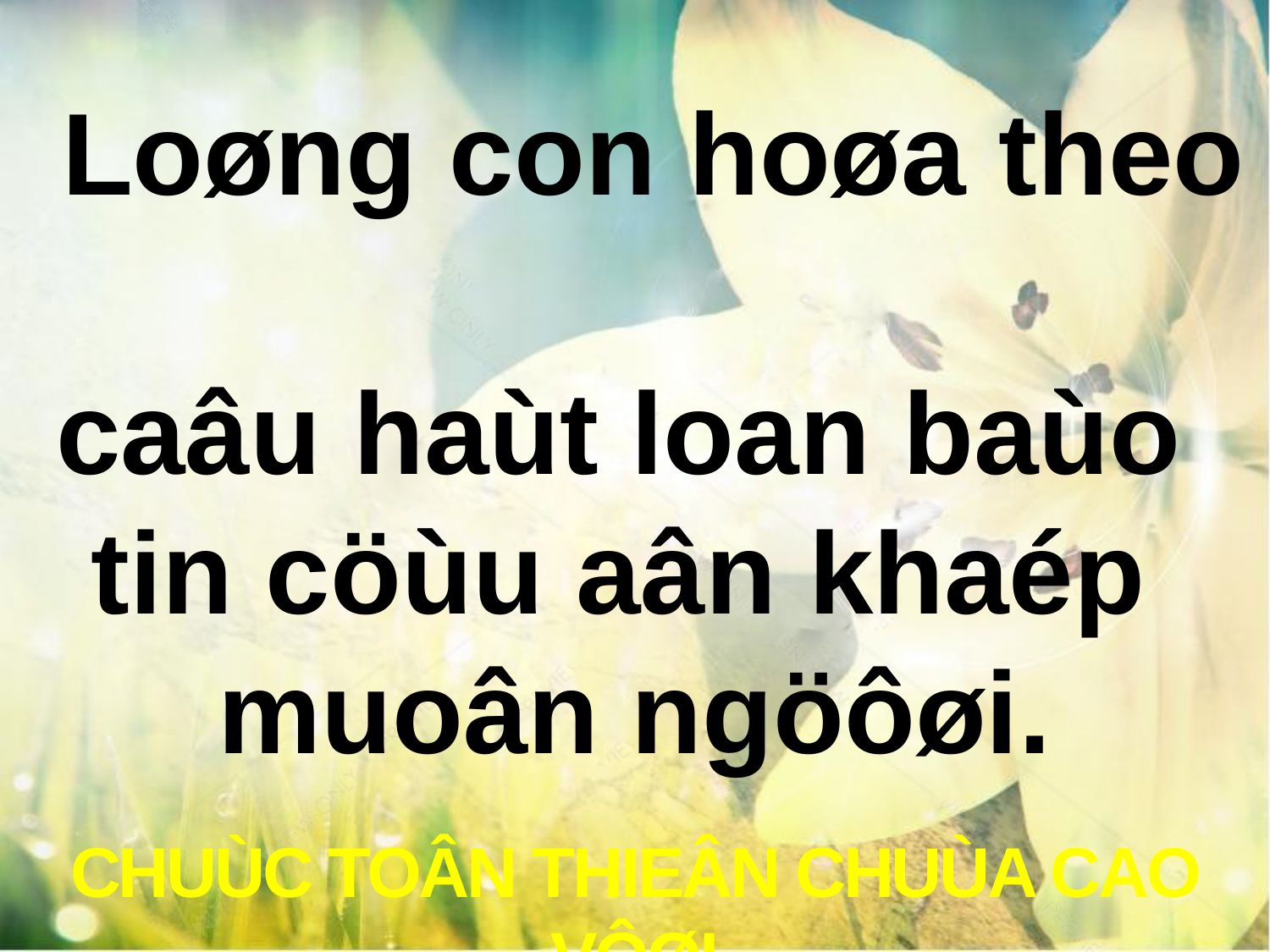

Loøng con hoøa theo
caâu haùt loan baùo
tin cöùu aân khaép
muoân ngöôøi.
CHUÙC TOÂN THIEÂN CHUÙA CAO VÔØI